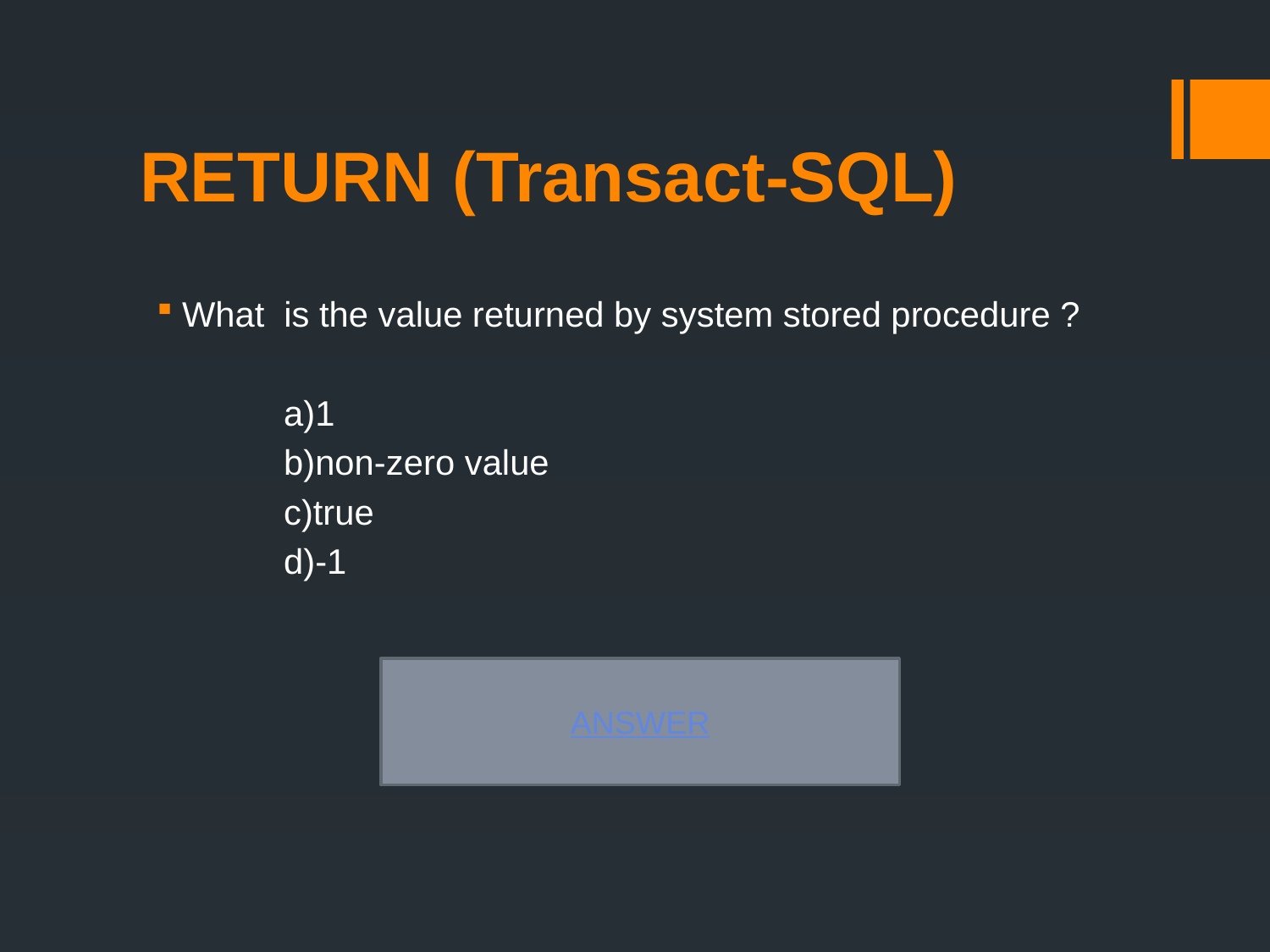

# RETURN (Transact-SQL)
What  is the value returned by system stored procedure ?

 	a)1
	b)non-zero value
	c)true
	d)-1

ANSWER